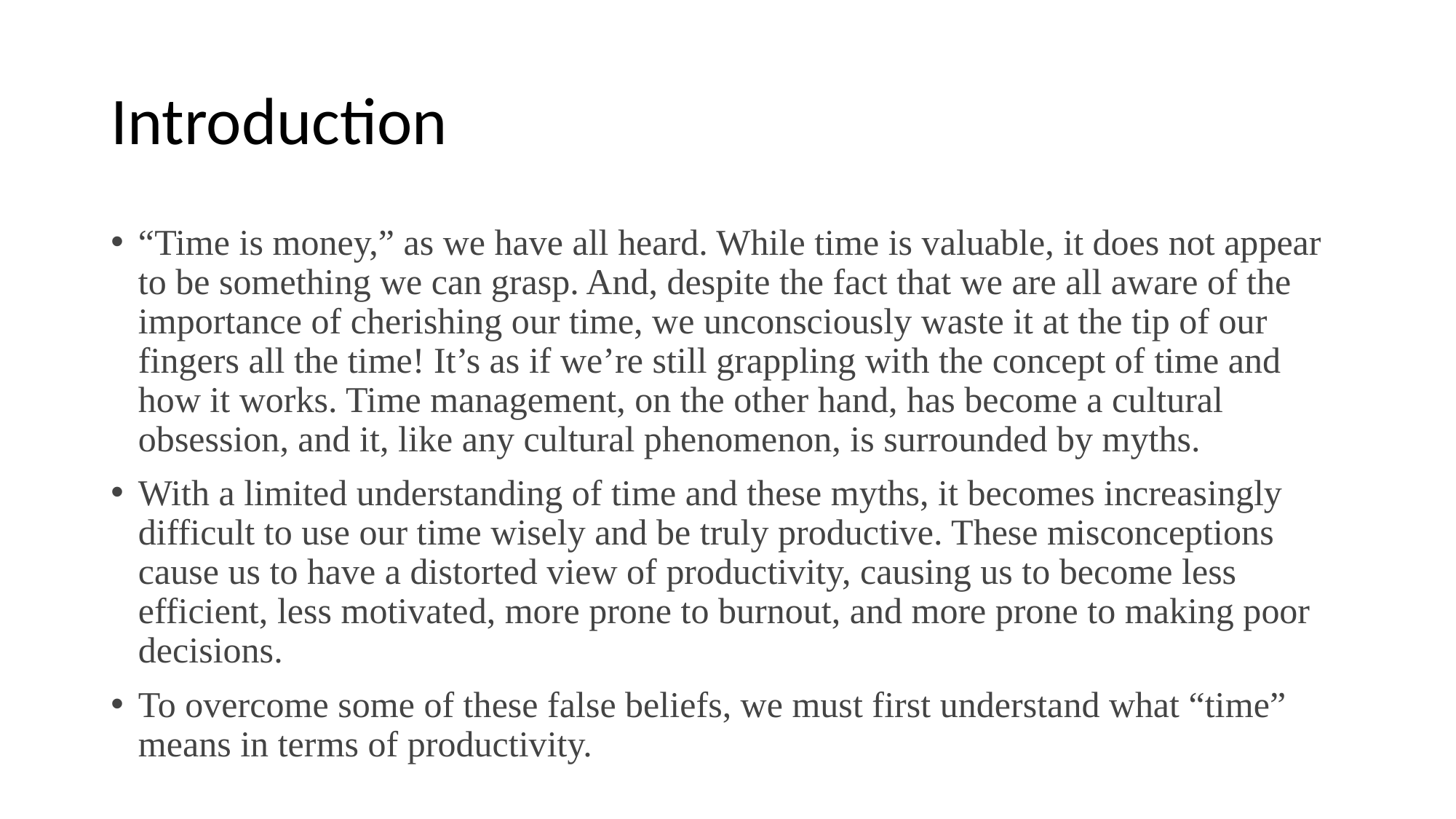

# Introduction
“Time is money,” as we have all heard. While time is valuable, it does not appear to be something we can grasp. And, despite the fact that we are all aware of the importance of cherishing our time, we unconsciously waste it at the tip of our fingers all the time! It’s as if we’re still grappling with the concept of time and how it works. Time management, on the other hand, has become a cultural obsession, and it, like any cultural phenomenon, is surrounded by myths.
With a limited understanding of time and these myths, it becomes increasingly difficult to use our time wisely and be truly productive. These misconceptions cause us to have a distorted view of productivity, causing us to become less efficient, less motivated, more prone to burnout, and more prone to making poor decisions.
To overcome some of these false beliefs, we must first understand what “time” means in terms of productivity.